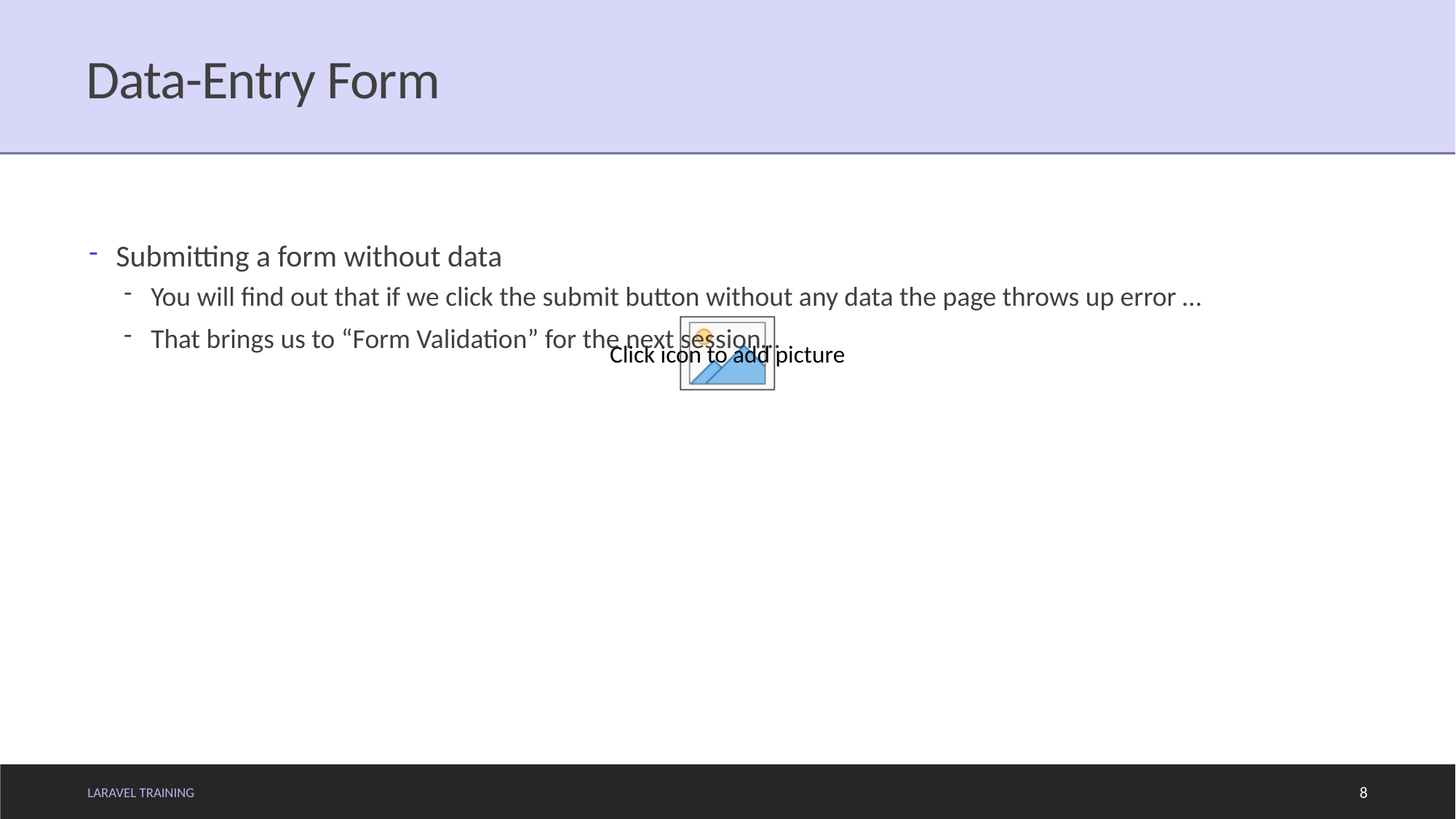

# Data-Entry Form

Submitting a form without data
You will find out that if we click the submit button without any data the page throws up error …
That brings us to “Form Validation” for the next session…

LARAVEL TRAINING
8